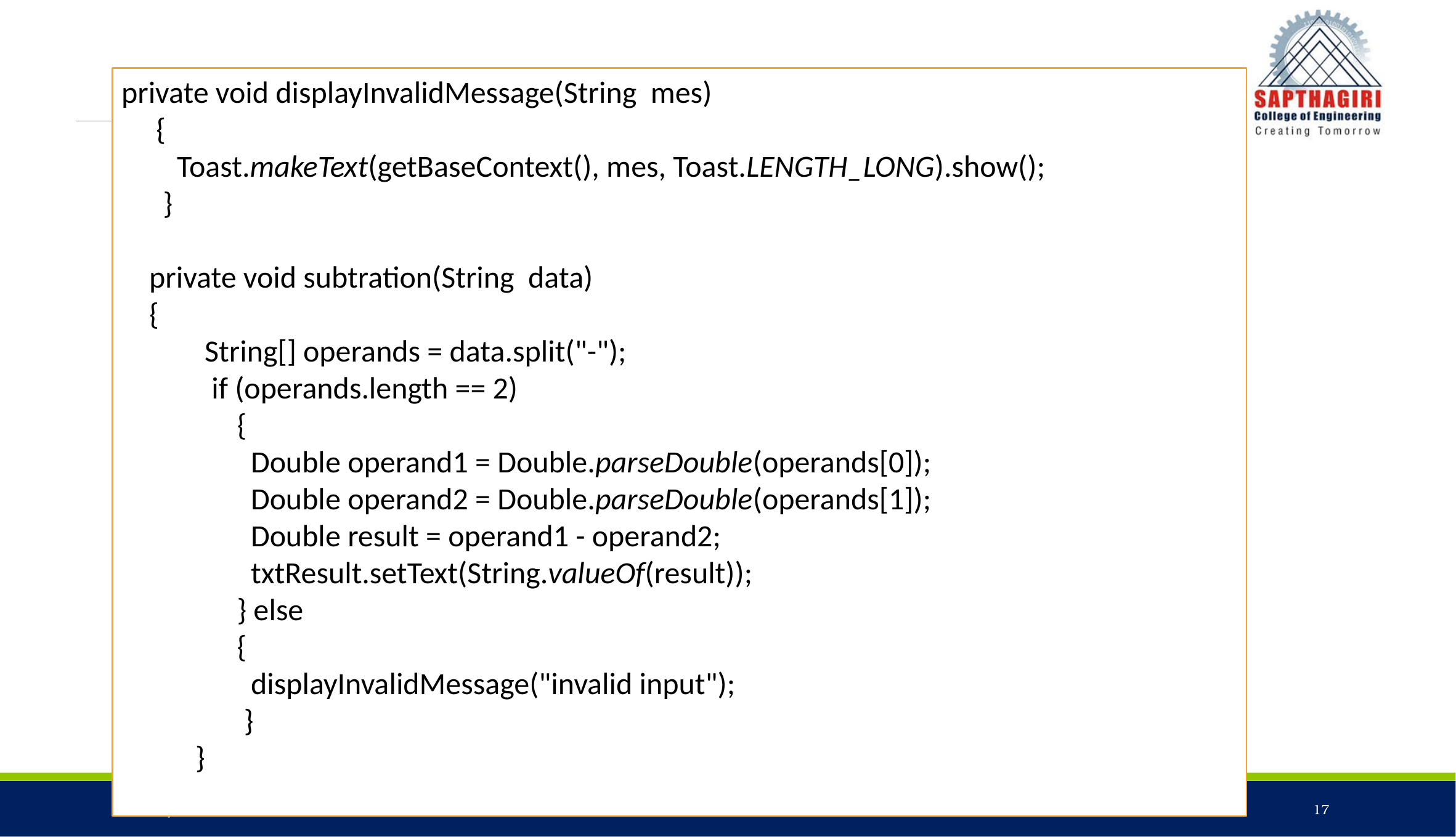

private void displayInvalidMessage(String  mes)
     {
        Toast.makeText(getBaseContext(), mes, Toast.LENGTH_LONG).show();
      }
    private void subtration(String  data)
    {
            String[] operands = data.split("-");
             if (operands.length == 2)
          {
            Double operand1 = Double.parseDouble(operands[0]);
            Double operand2 = Double.parseDouble(operands[1]);
            Double result = operand1 - operand2;
            txtResult.setText(String.valueOf(result));
          } else
          {
            displayInvalidMessage("invalid input");
           }
    }
5 May 2022
Dept of  ISE SAPTHAGIRI COLLEGE OF ENGINEERING
17